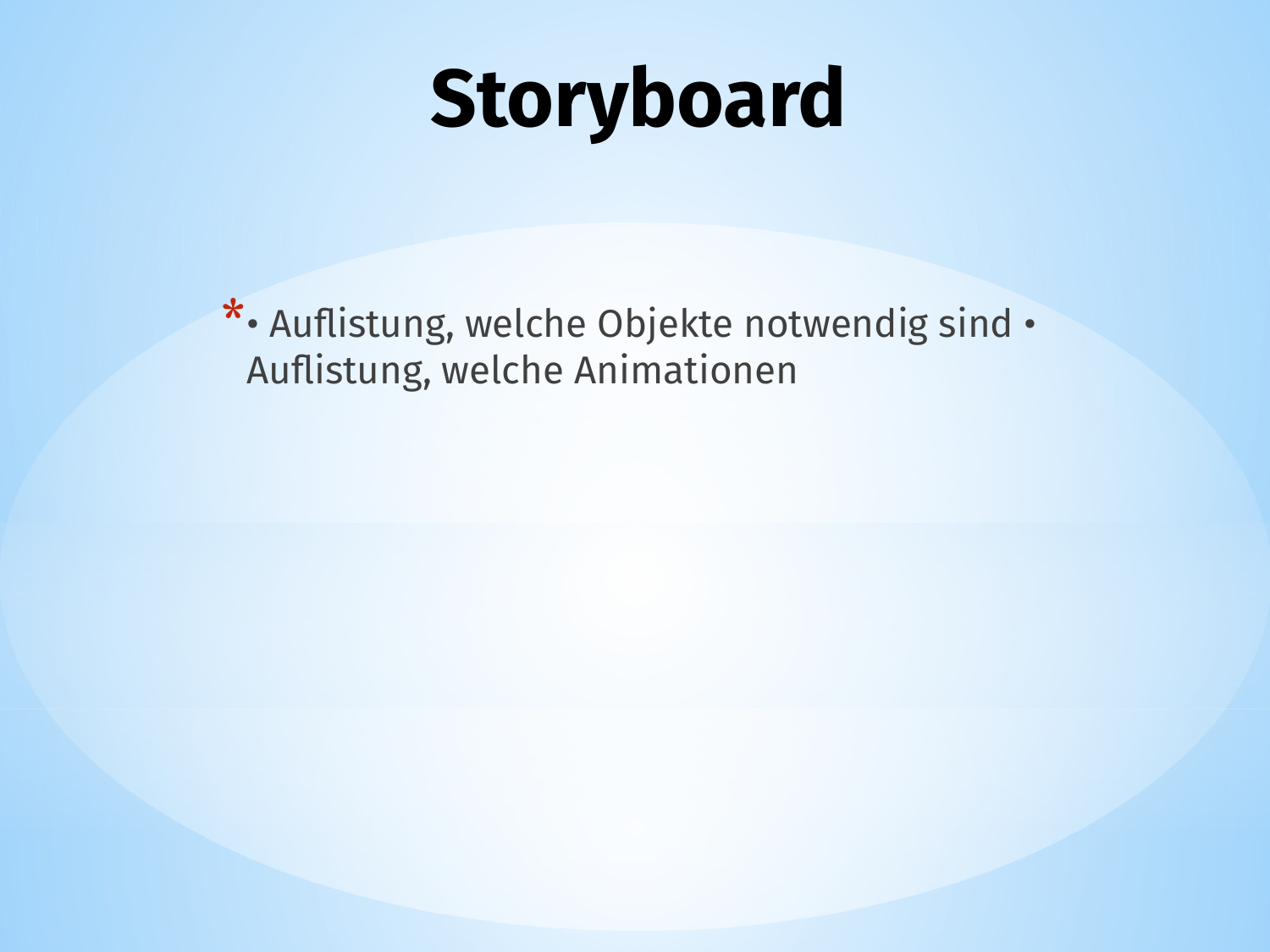

# Storyboard
• Auflistung, welche Objekte notwendig sind • Auflistung, welche Animationen